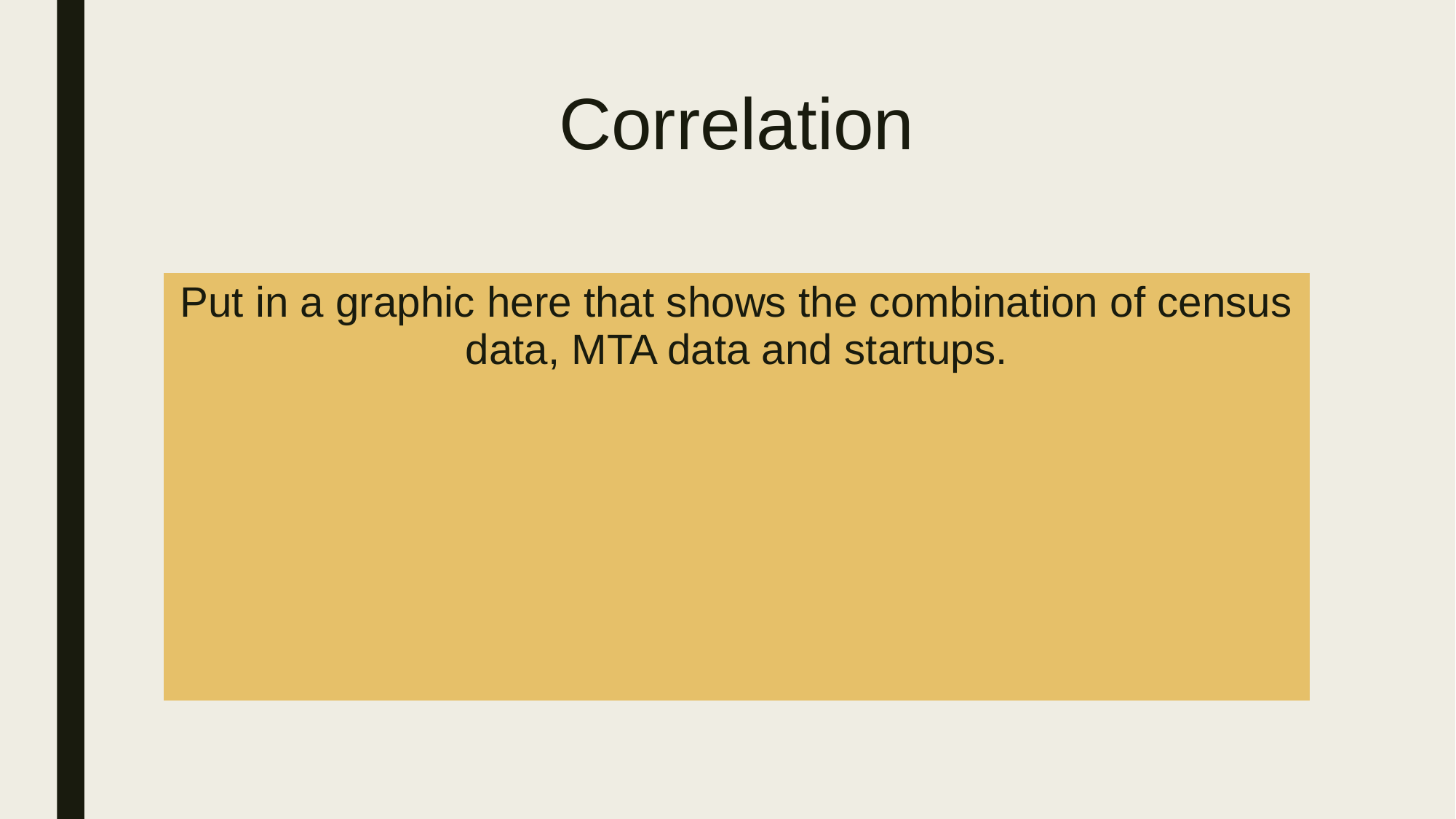

# Correlation
Put in a graphic here that shows the combination of census data, MTA data and startups.